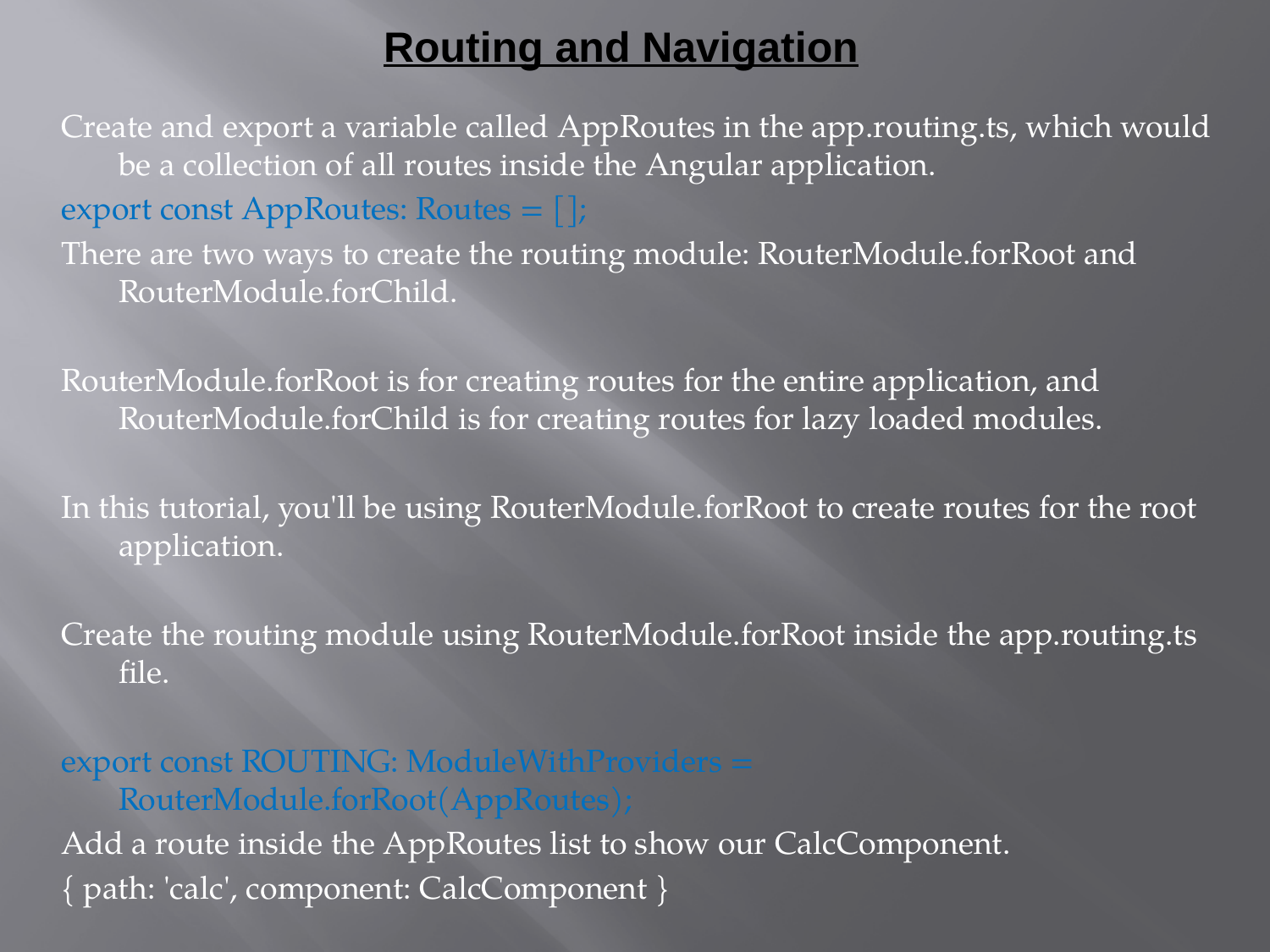

# Routing and Navigation
Create and export a variable called AppRoutes in the app.routing.ts, which would be a collection of all routes inside the Angular application.
export const AppRoutes: Routes = [];
There are two ways to create the routing module: RouterModule.forRoot and RouterModule.forChild.

RouterModule.forRoot is for creating routes for the entire application, and RouterModule.forChild is for creating routes for lazy loaded modules.

In this tutorial, you'll be using RouterModule.forRoot to create routes for the root application.

Create the routing module using RouterModule.forRoot inside the app.routing.ts file.

export const ROUTING: ModuleWithProviders = RouterModule.forRoot(AppRoutes);
Add a route inside the AppRoutes list to show our CalcComponent.
{ path: 'calc', component: CalcComponent }